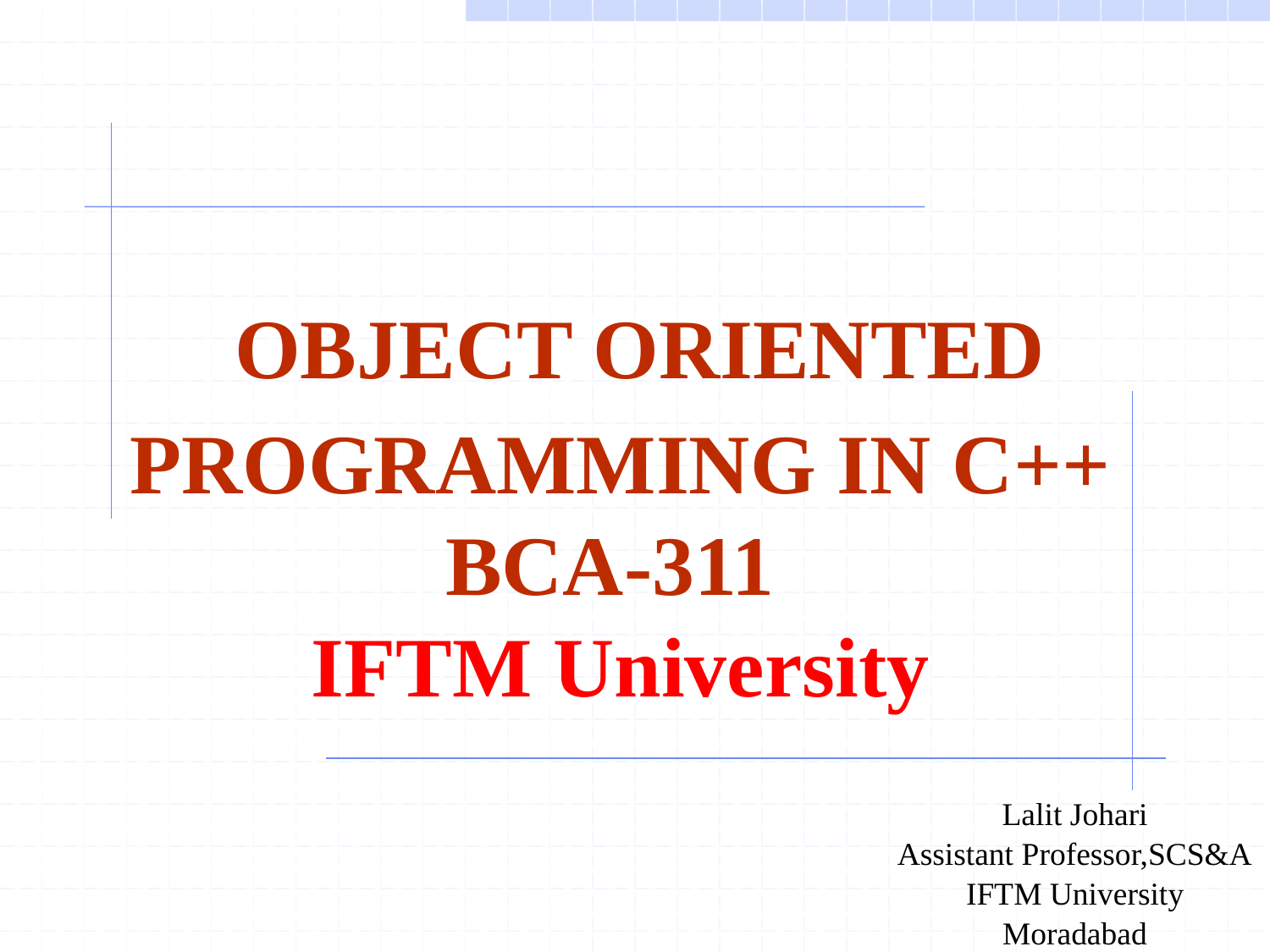

# OBJECT ORIENTED PROGRAMMING IN C++ BCA-311 IFTM University

Lalit Johari
Assistant Professor,SCS&A
IFTM University
Moradabad